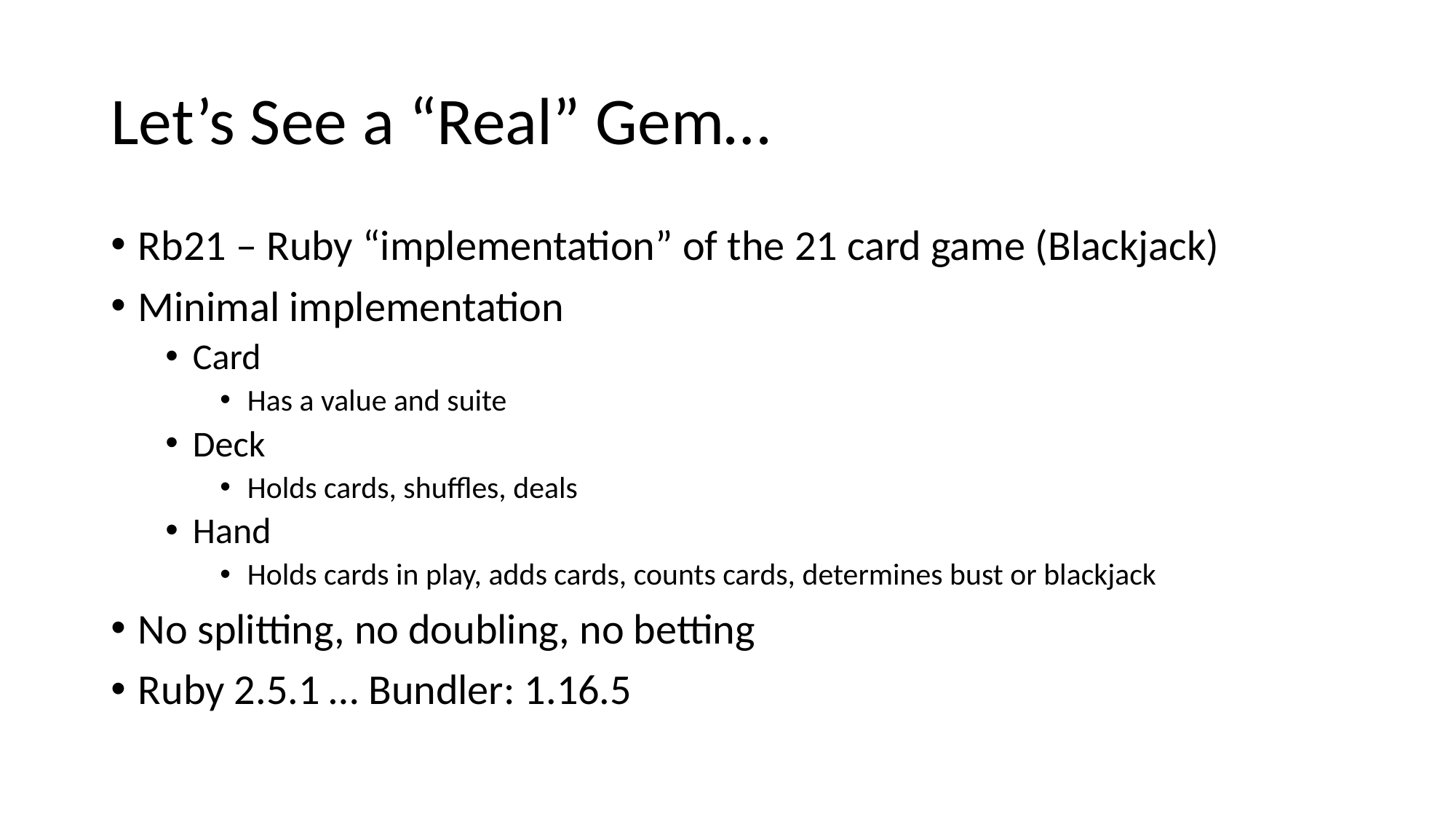

# Let’s See a “Real” Gem…
Rb21 – Ruby “implementation” of the 21 card game (Blackjack)
Minimal implementation
Card
Has a value and suite
Deck
Holds cards, shuffles, deals
Hand
Holds cards in play, adds cards, counts cards, determines bust or blackjack
No splitting, no doubling, no betting
Ruby 2.5.1 … Bundler: 1.16.5